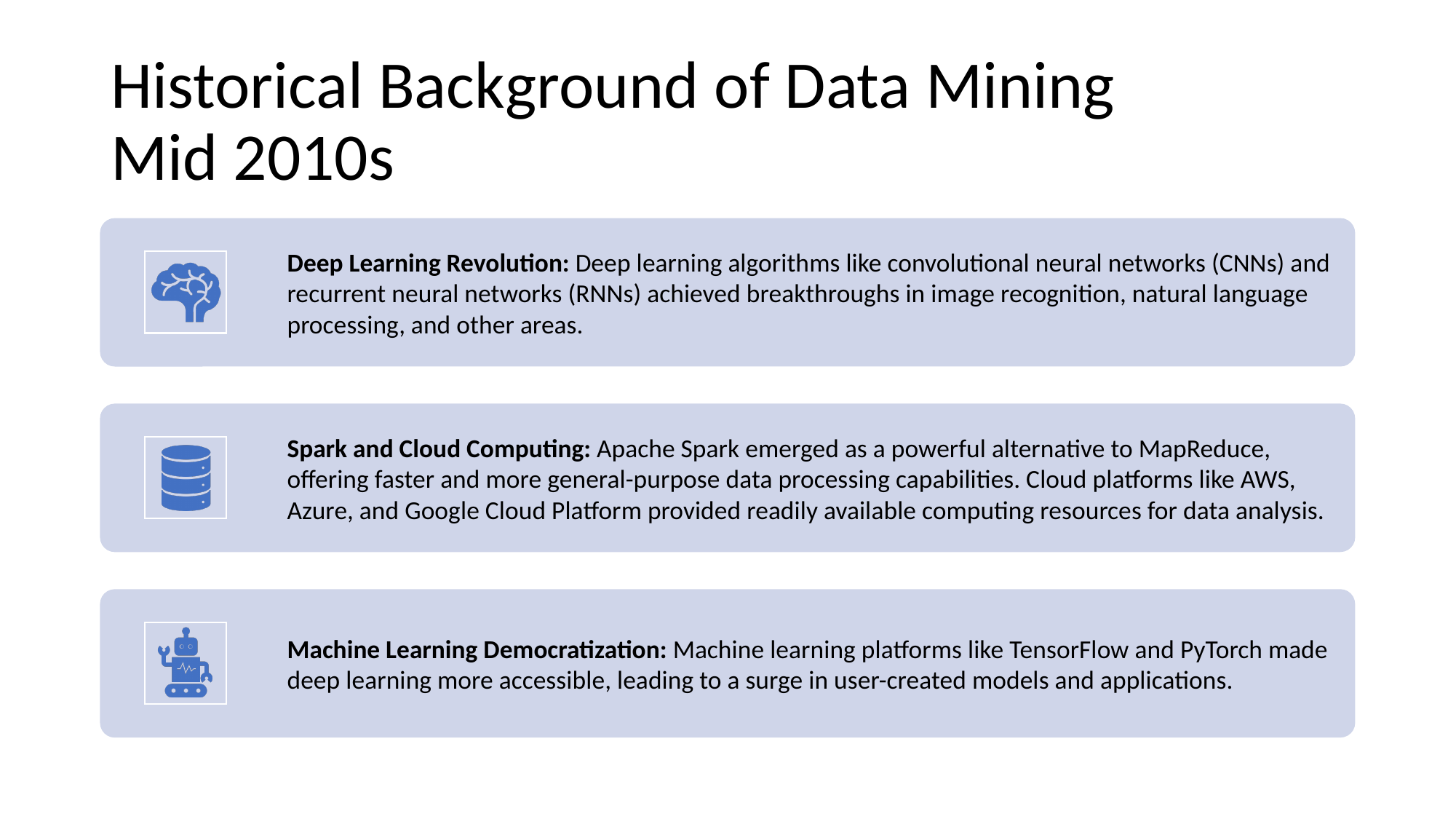

# Historical Background of Data Mining Mid 2010s
Deep Learning Revolution: Deep learning algorithms like convolutional neural networks (CNNs) and recurrent neural networks (RNNs) achieved breakthroughs in image recognition, natural language processing, and other areas.
Spark and Cloud Computing: Apache Spark emerged as a powerful alternative to MapReduce, offering faster and more general-purpose data processing capabilities. Cloud platforms like AWS, Azure, and Google Cloud Platform provided readily available computing resources for data analysis.
Machine Learning Democratization: Machine learning platforms like TensorFlow and PyTorch made deep learning more accessible, leading to a surge in user-created models and applications.